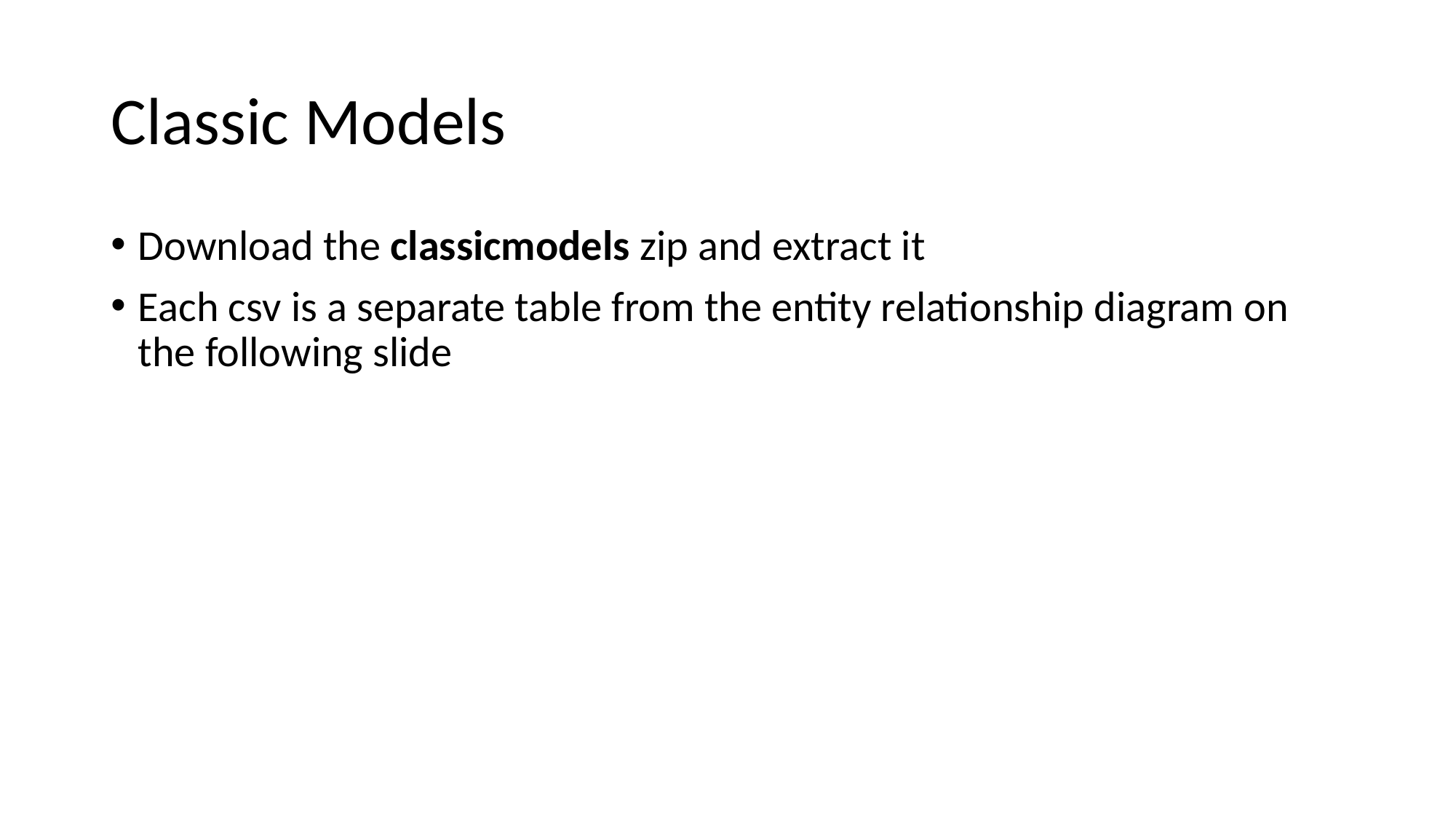

# Classic Models
Download the classicmodels zip and extract it
Each csv is a separate table from the entity relationship diagram on the following slide